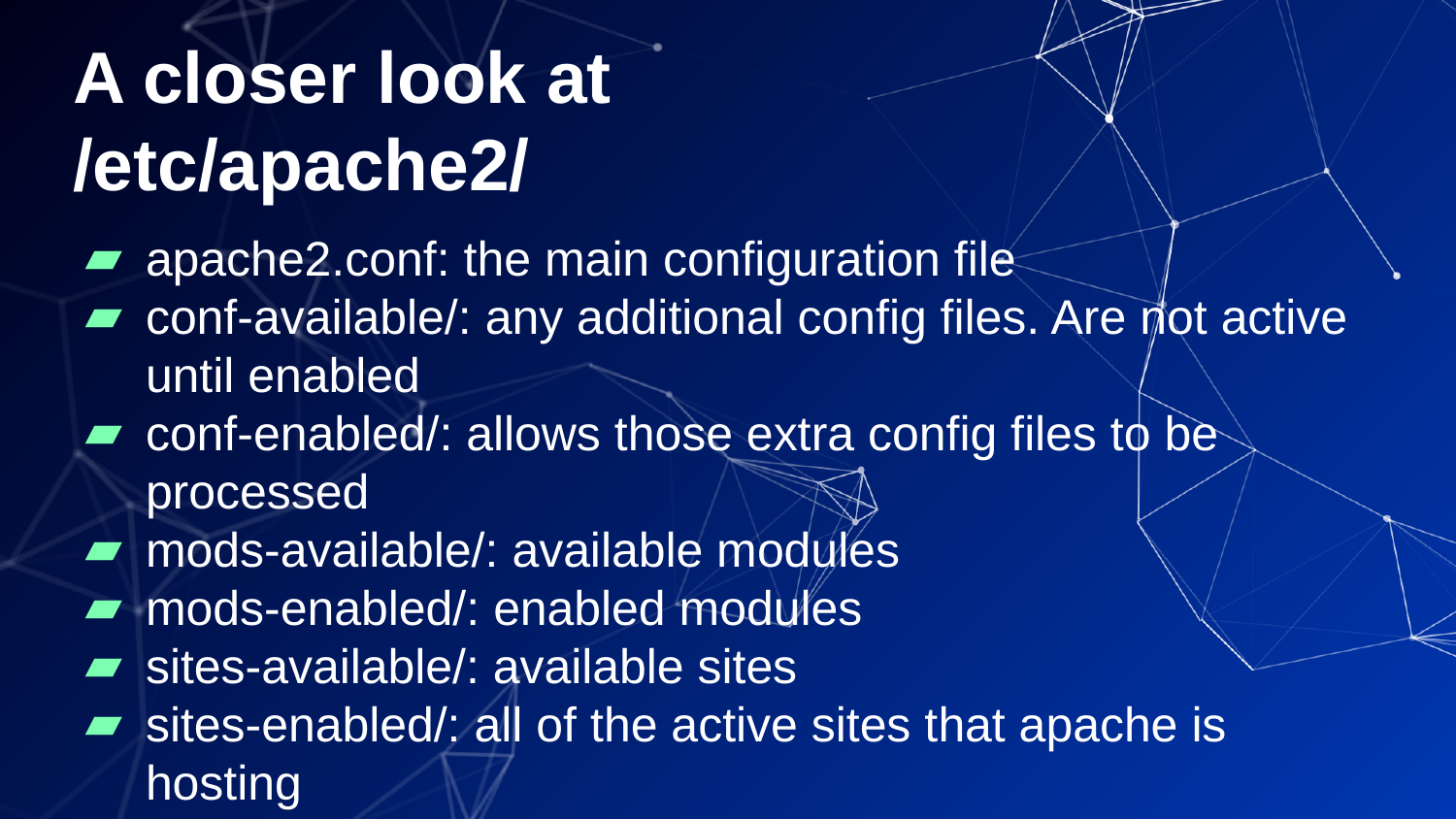

# A closer look at /etc/apache2/
apache2.conf: the main configuration file
conf-available/: any additional config files. Are not active until enabled
conf-enabled/: allows those extra config files to be processed
mods-available/: available modules
mods-enabled/: enabled modules
sites-available/: available sites
sites-enabled/: all of the active sites that apache is hosting
10